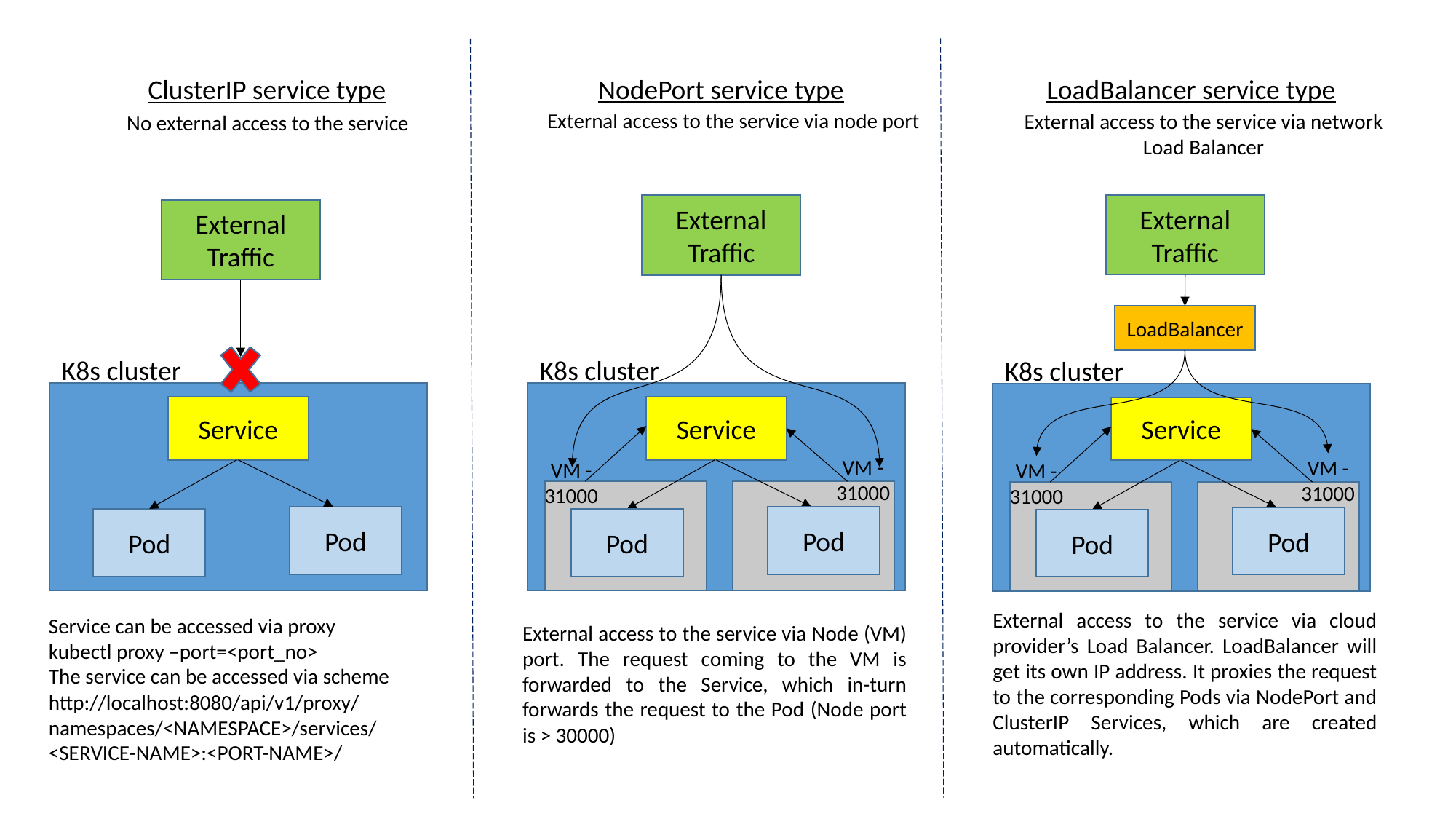

LoadBalancer service type
External access to the service via network Load Balancer
NodePort service type
External access to the service via node port
ClusterIP service type
No external access to the service
External Traffic
External Traffic
External Traffic
LoadBalancer

K8s cluster
K8s cluster
K8s cluster

Service
VM - 31000
VM - 31000

Pod
Pod

Service
Service
VM - 31000
VM - 31000

Pod
Pod
Pod
Pod
External access to the service via cloud provider’s Load Balancer. LoadBalancer will get its own IP address. It proxies the request to the corresponding Pods via NodePort and ClusterIP Services, which are created automatically.
External access to the service via Node (VM) port. The request coming to the VM is forwarded to the Service, which in-turn forwards the request to the Pod (Node port is > 30000)
Service can be accessed via proxy
kubectl proxy –port=<port_no>
The service can be accessed via scheme
http://localhost:8080/api/v1/proxy/namespaces/<NAMESPACE>/services/<SERVICE-NAME>:<PORT-NAME>/